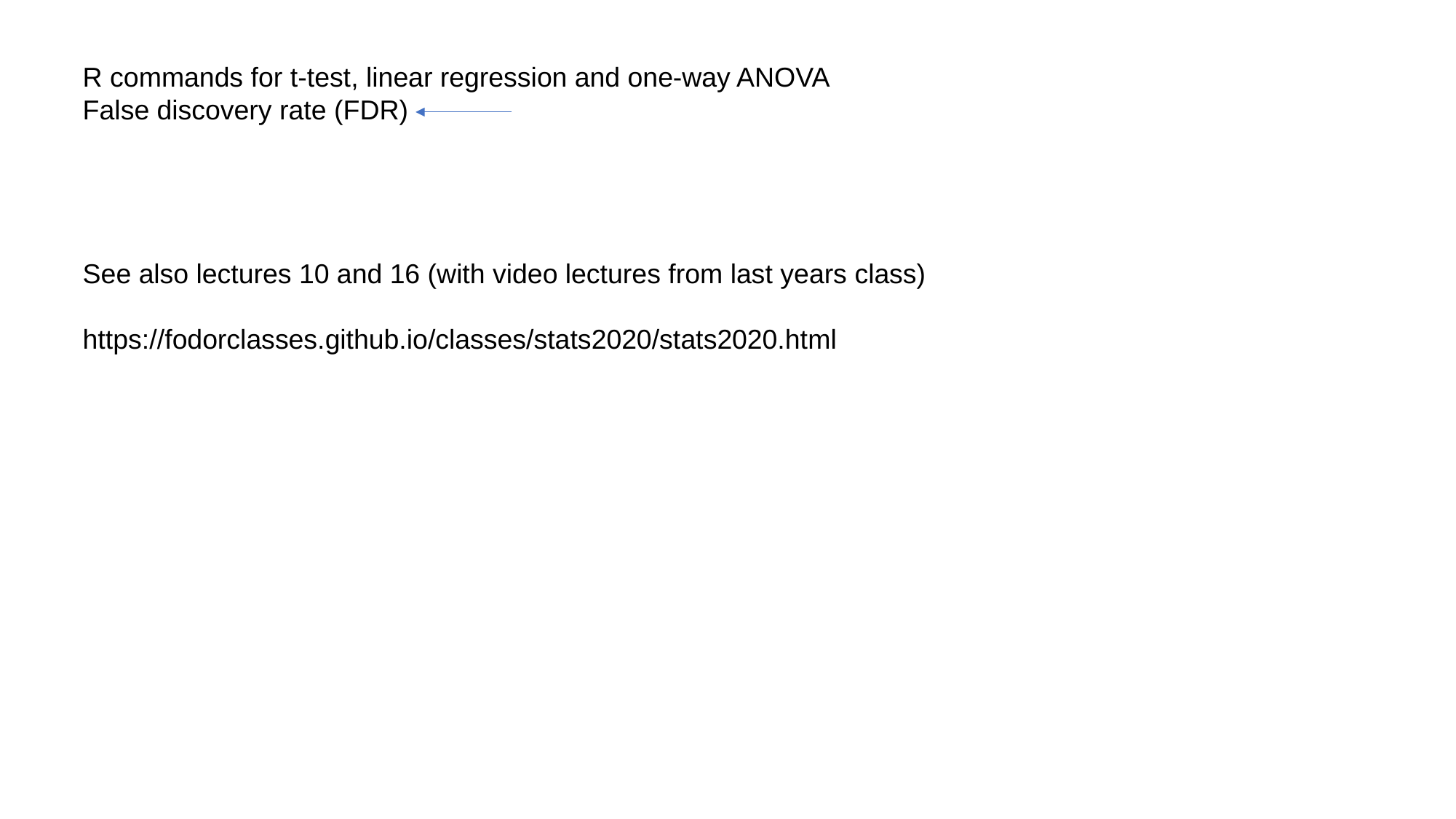

R commands for t-test, linear regression and one-way ANOVA
False discovery rate (FDR)

See also lectures 10 and 16 (with video lectures from last years class)

https://fodorclasses.github.io/classes/stats2020/stats2020.html